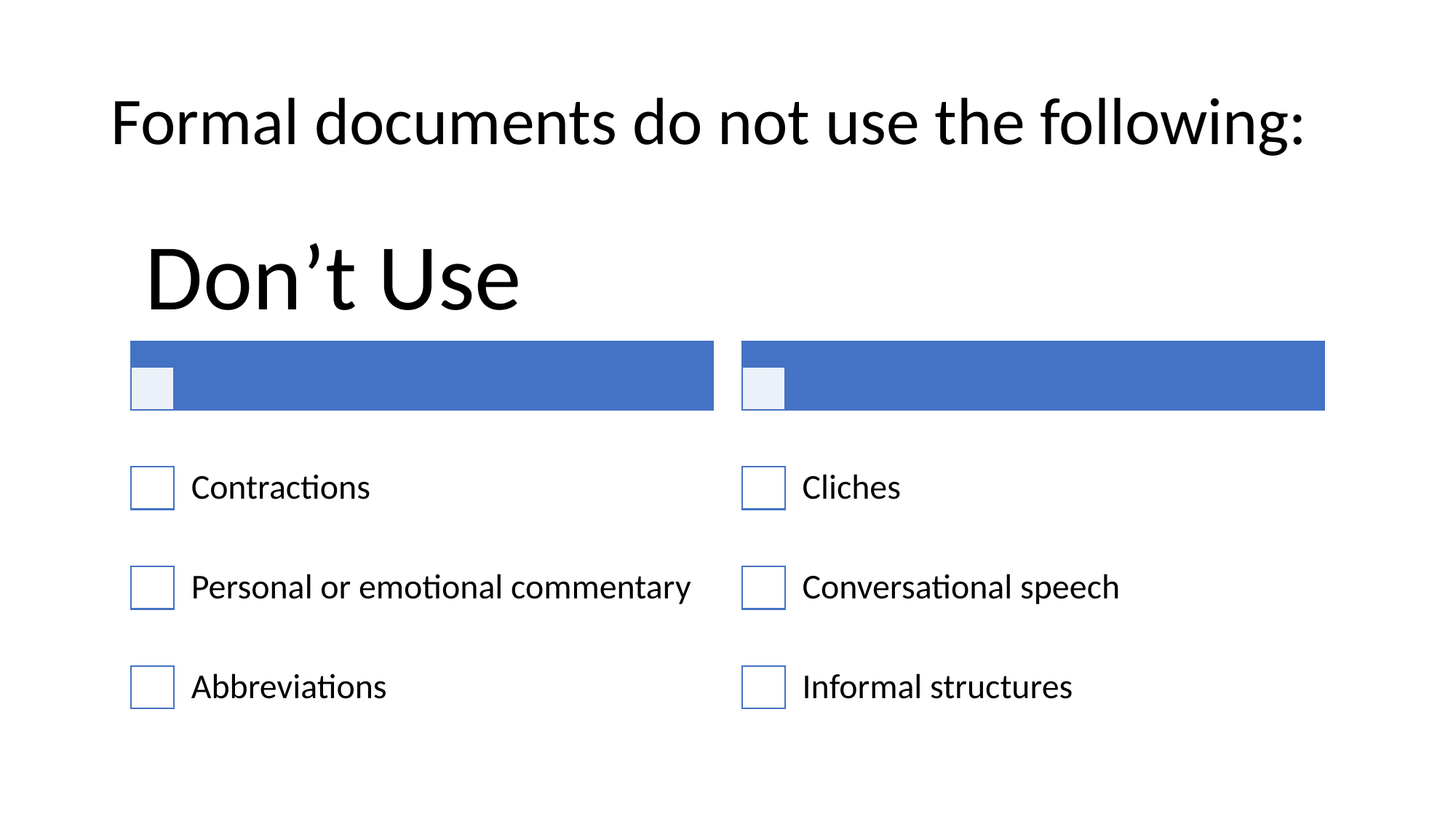

# Formal documents do not use the following:
Don’t Use
Contractions
Personal or emotional commentary
Abbreviations

Cliches
Conversational speech
Informal structures